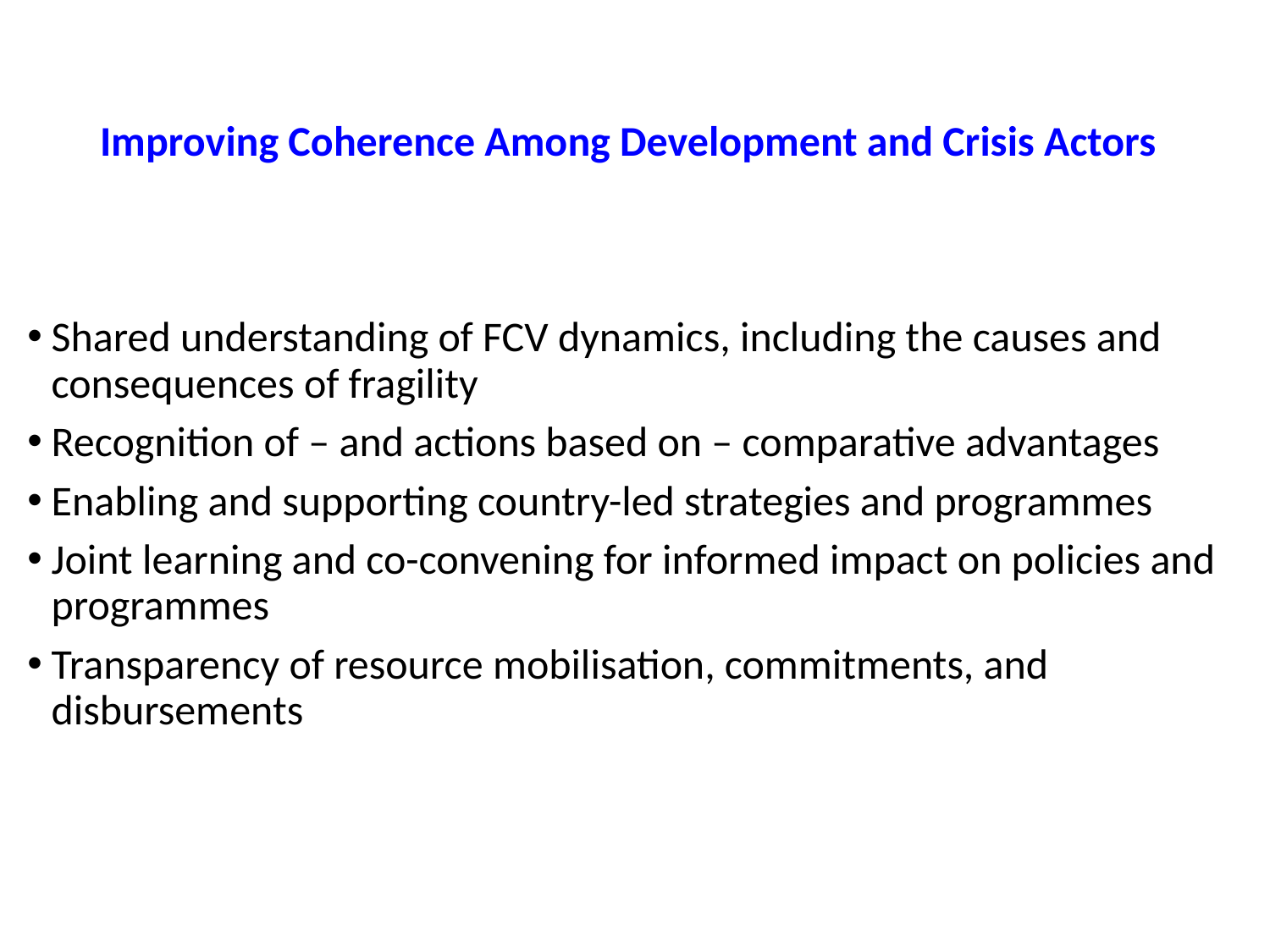

# Improving Coherence Among Development and Crisis Actors
Shared understanding of FCV dynamics, including the causes and consequences of fragility
Recognition of – and actions based on – comparative advantages
Enabling and supporting country-led strategies and programmes
Joint learning and co-convening for informed impact on policies and programmes
Transparency of resource mobilisation, commitments, and disbursements